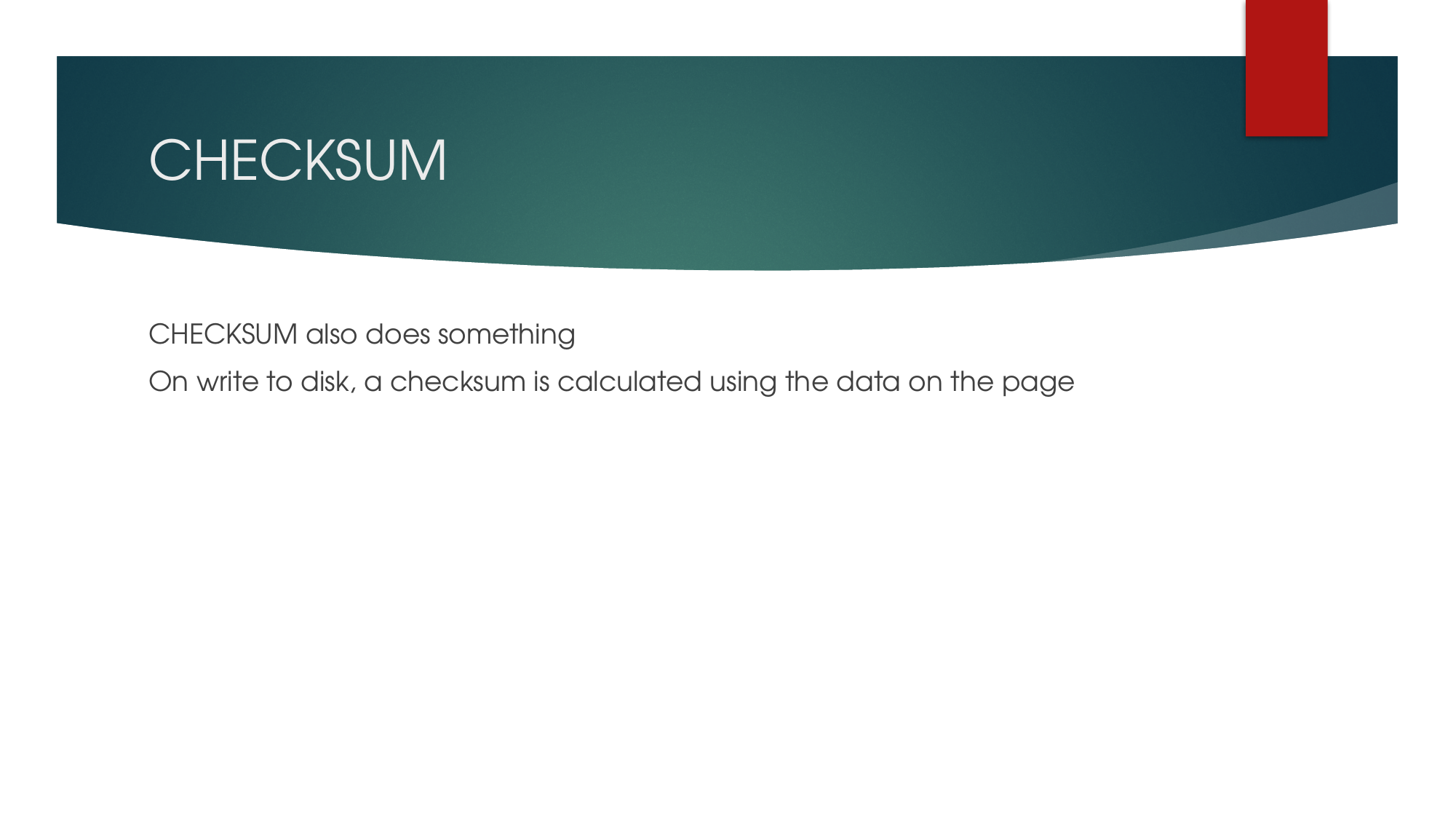

# CHECKSUM
CHECKSUM also does something
On write to disk, a checksum is calculated using the data on the page